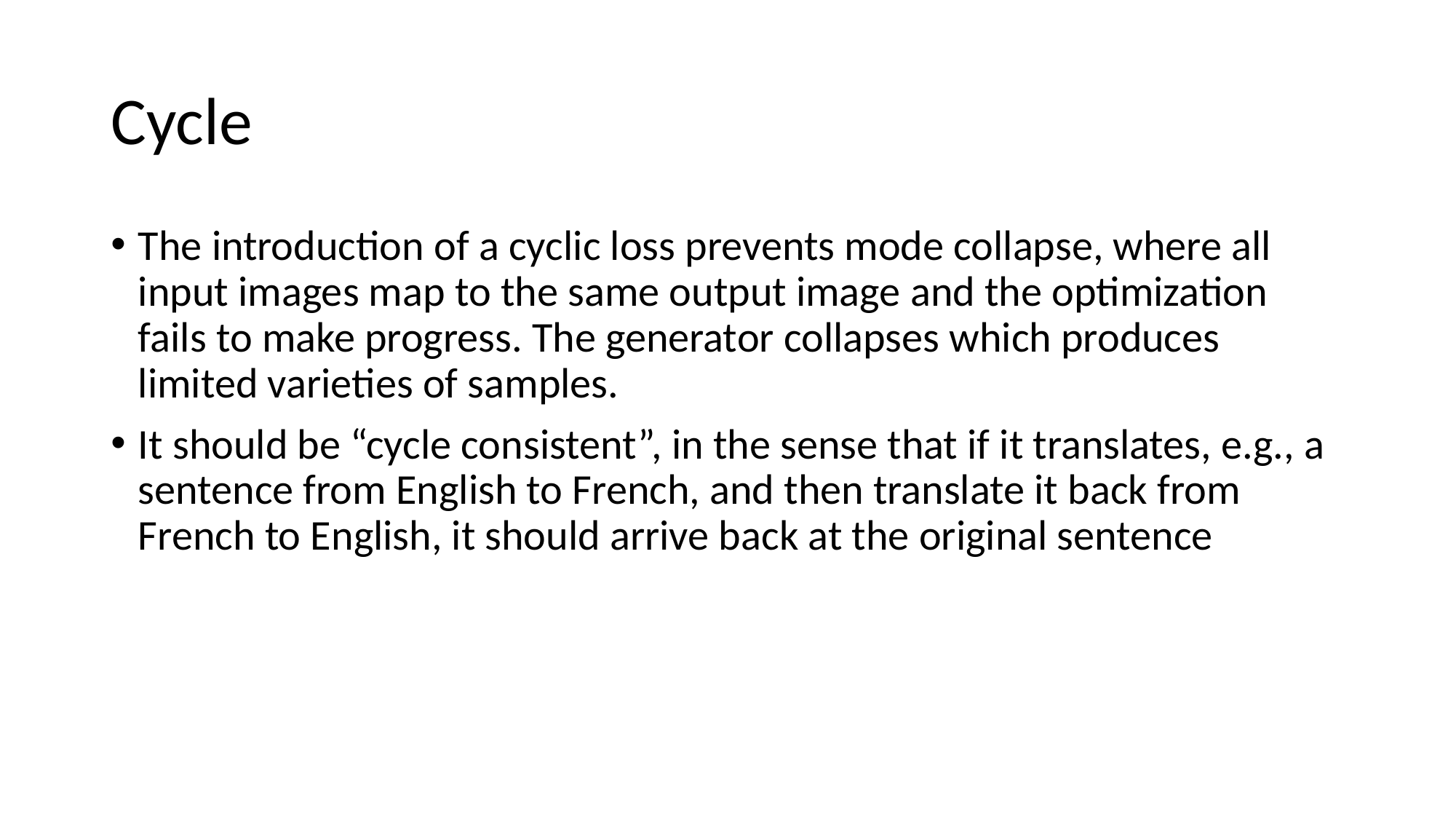

# Cycle
The introduction of a cyclic loss prevents mode collapse, where all input images map to the same output image and the optimization fails to make progress. The generator collapses which produces limited varieties of samples.
It should be “cycle consistent”, in the sense that if it translates, e.g., a sentence from English to French, and then translate it back from French to English, it should arrive back at the original sentence